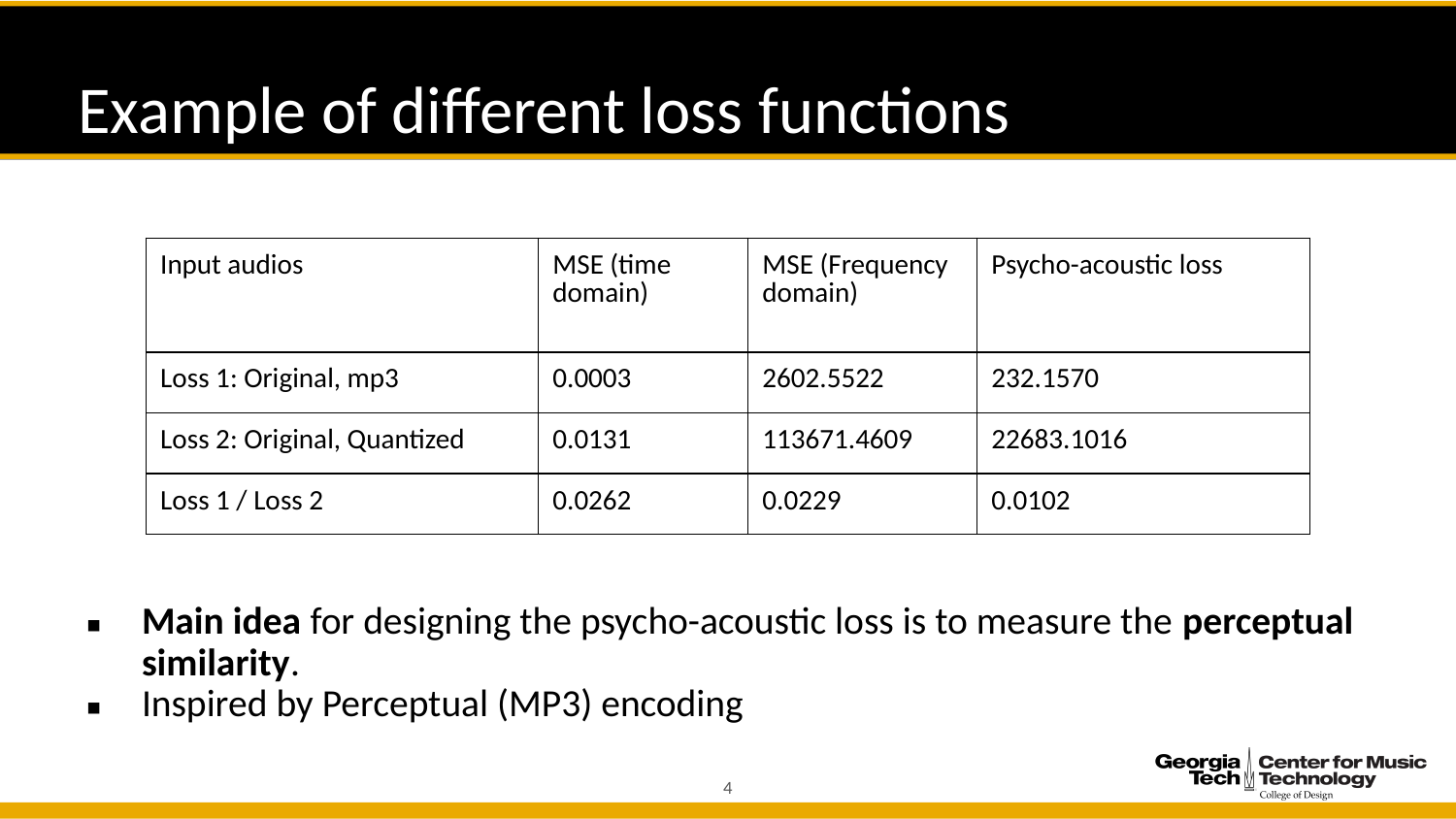

# Example of different loss functions
| Input audios | MSE (time domain) | MSE (Frequency domain) | Psycho-acoustic loss |
| --- | --- | --- | --- |
| Loss 1: Original, mp3 | 0.0003 | 2602.5522 | 232.1570 |
| Loss 2: Original, Quantized | 0.0131 | 113671.4609 | 22683.1016 |
| Loss 1 / Loss 2 | 0.0262 | 0.0229 | 0.0102 |
Main idea for designing the psycho-acoustic loss is to measure the perceptual similarity.
Inspired by Perceptual (MP3) encoding